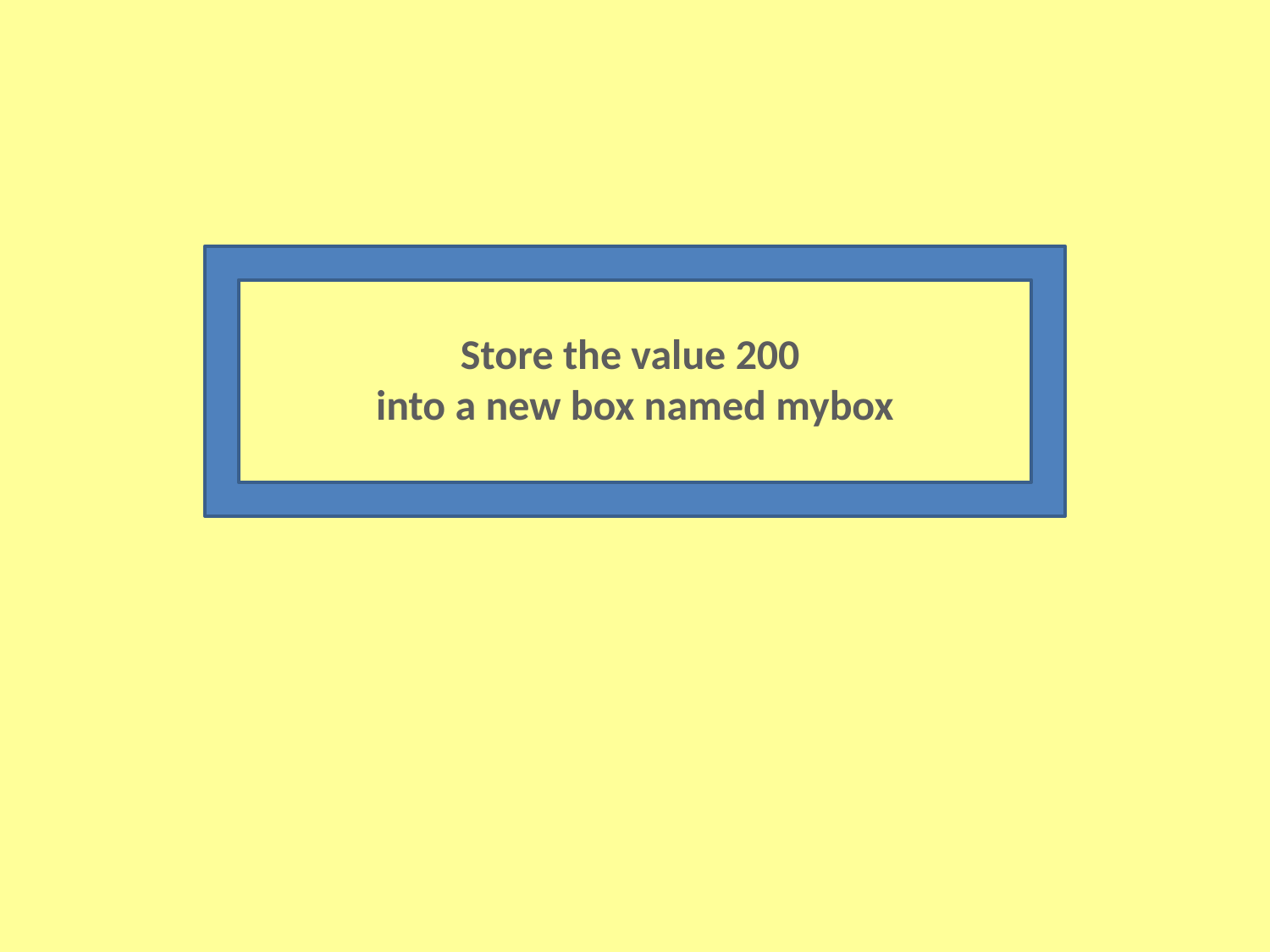

Store the value 200
into a new box named mybox